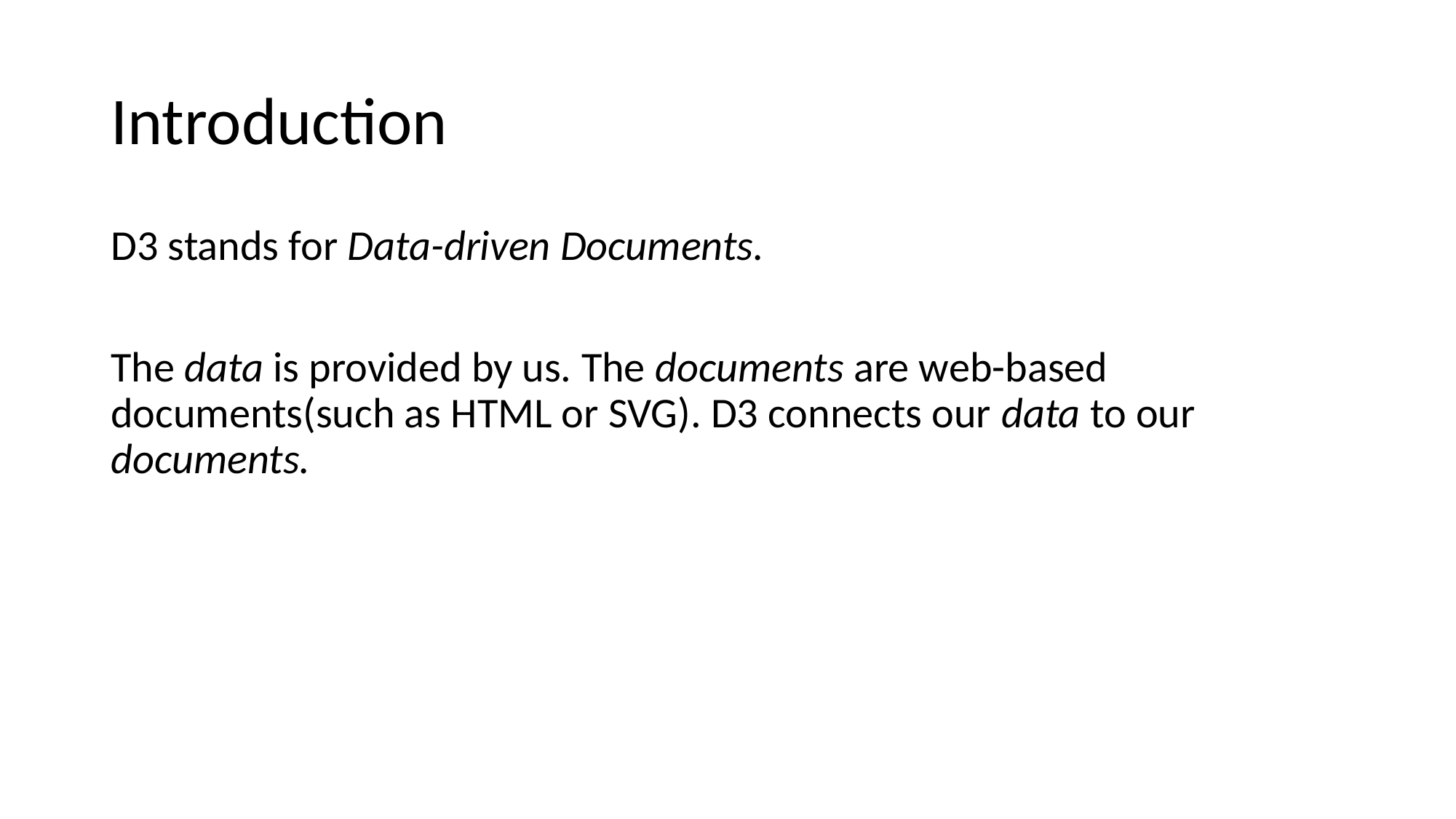

# Introduction
D3 stands for Data-driven Documents.

The data is provided by us. The documents are web-based documents(such as HTML or SVG). D3 connects our data to our documents.